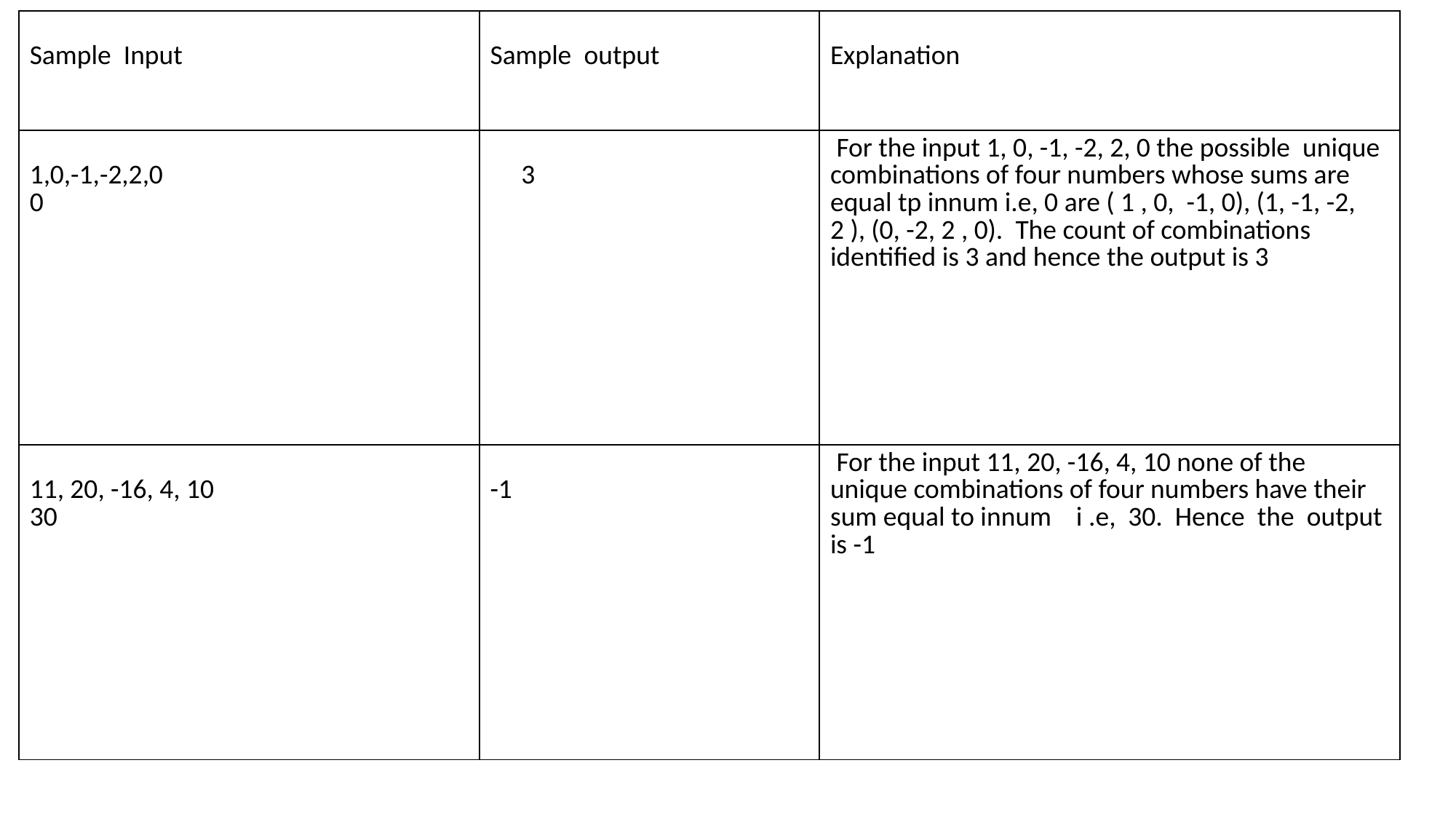

| Sample Input | Sample output | Explanation |
| --- | --- | --- |
| 1,0,-1,-2,2,0 0 | 3 | For the input 1, 0, -1, -2, 2, 0 the possible unique combinations of four numbers whose sums are equal tp innum i.e, 0 are ( 1 , 0, -1, 0), (1, -1, -2, 2 ), (0, -2, 2 , 0). The count of combinations identified is 3 and hence the output is 3 |
| 11, 20, -16, 4, 10 30 | -1 | For the input 11, 20, -16, 4, 10 none of the unique combinations of four numbers have their sum equal to innum i .e, 30. Hence the output is -1 |